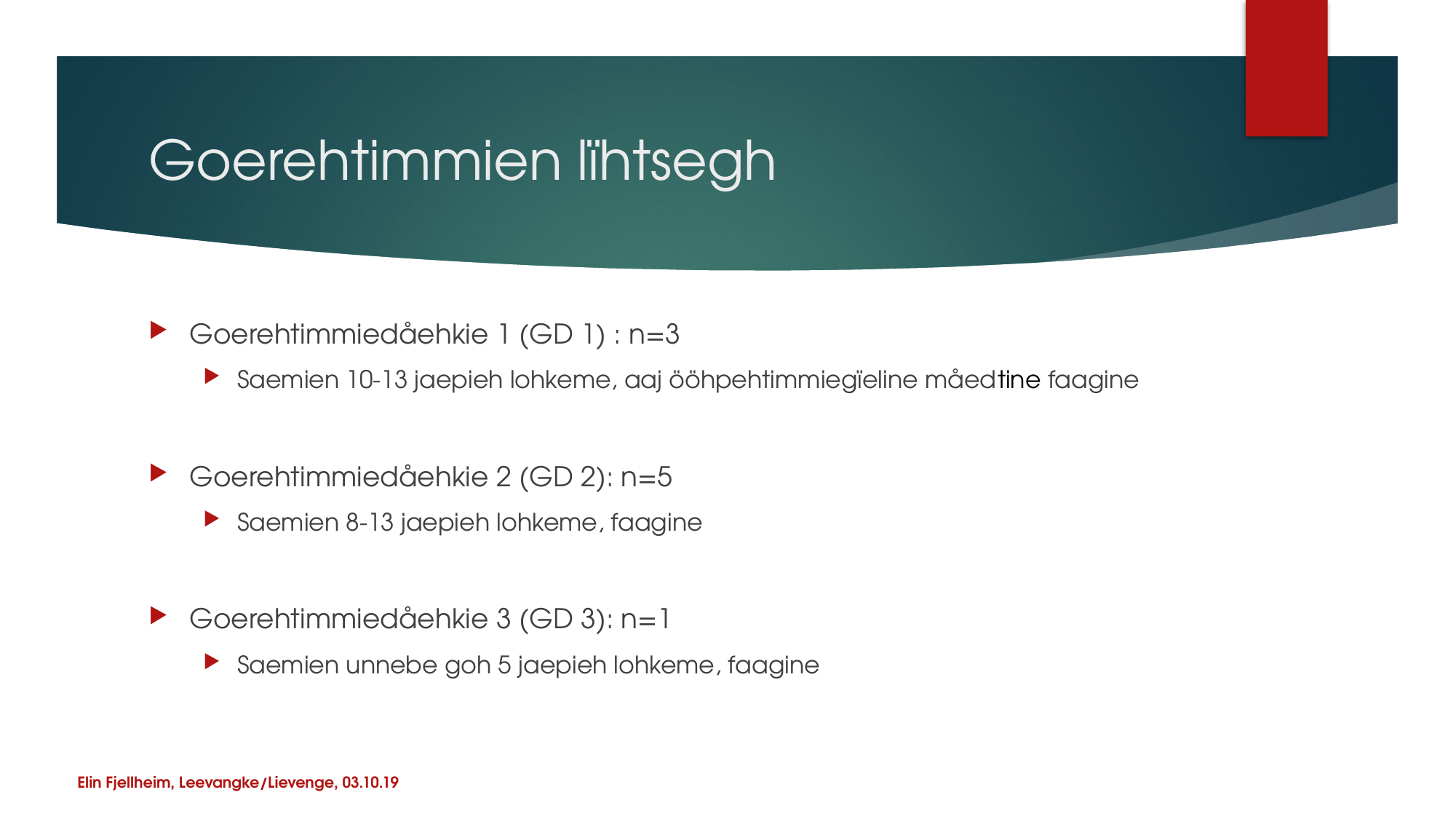

# Goerehtimmien lïhtsegh
Goerehtimmiedåehkie 1 (GD 1) : n=3
Saemien 10-13 jaepieh lohkeme, aaj ööhpehtimmiegïeline måedtine faagine

Goerehtimmiedåehkie 2 (GD 2): n=5
Saemien 8-13 jaepieh lohkeme, faagine

Goerehtimmiedåehkie 3 (GD 3): n=1
Saemien unnebe goh 5 jaepieh lohkeme, faagine

Elin Fjellheim, Leevangke/Lievenge, 03.10.19